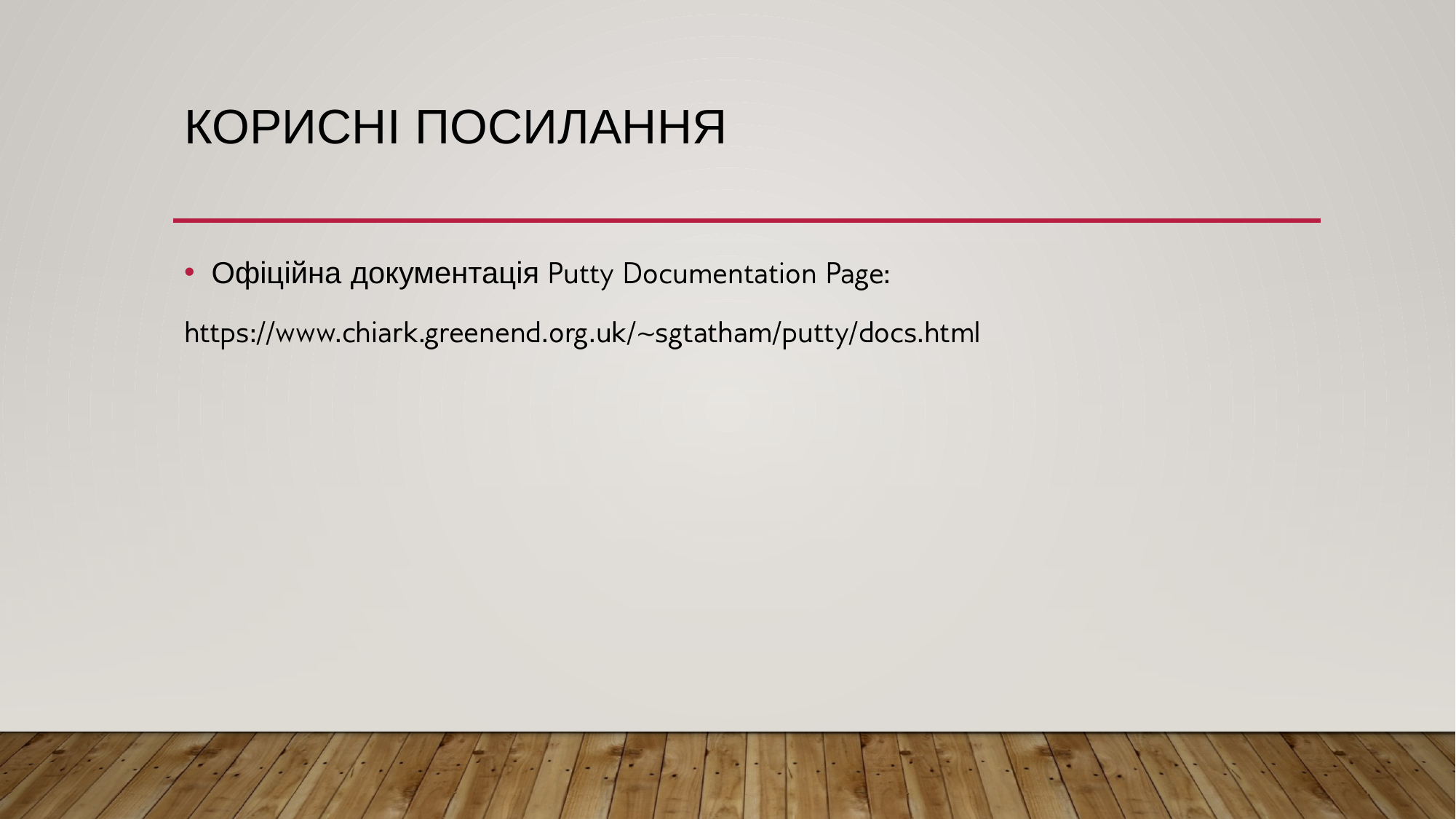

# Корисні посилання
Офіційна документація Putty Documentation Page:
https://www.chiark.greenend.org.uk/~sgtatham/putty/docs.html